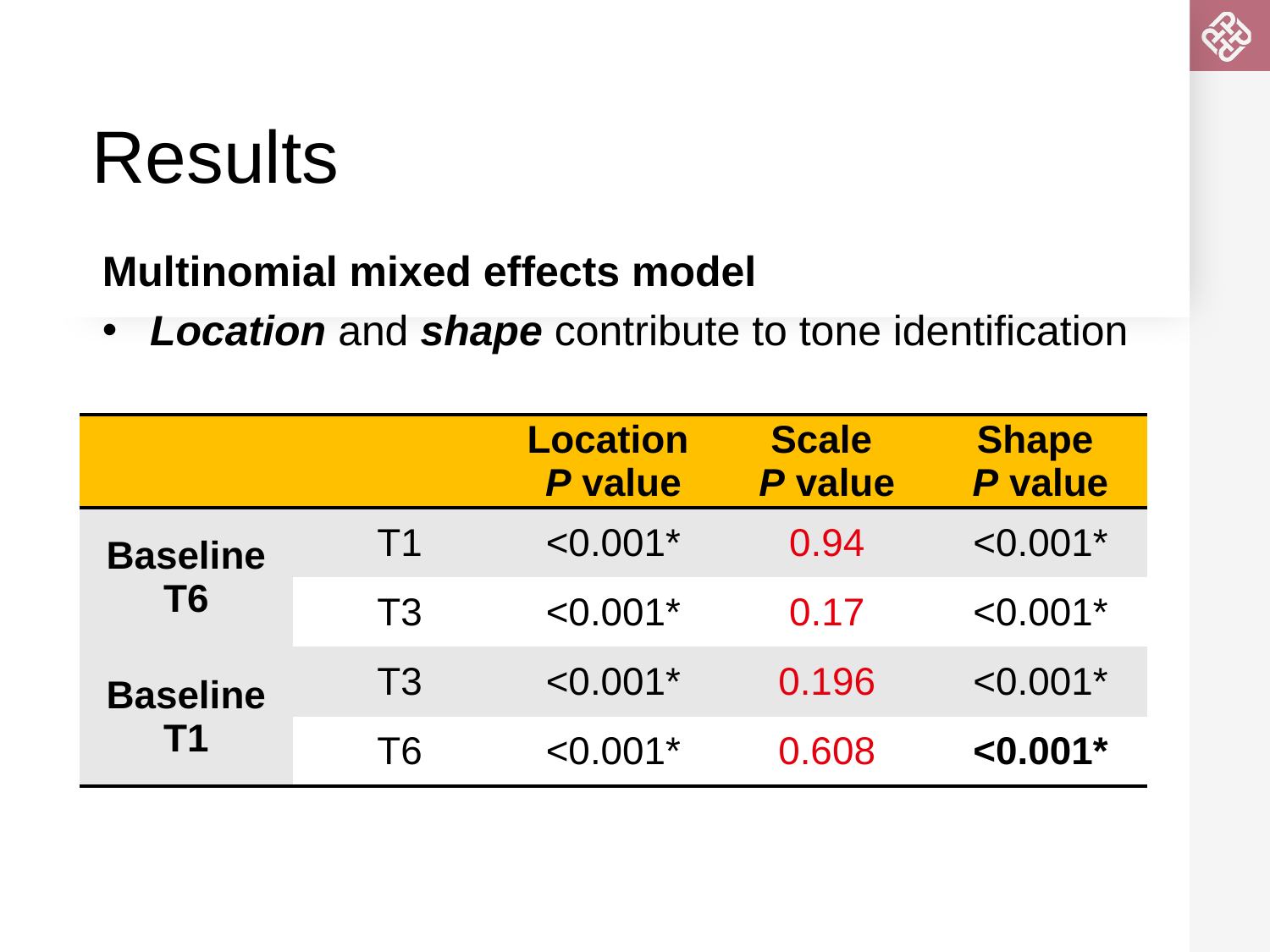

# Results
Multinomial mixed effects model
Location and shape contribute to tone identification
|  |  | Location P value | Scale P value | Shape P value |
| --- | --- | --- | --- | --- |
| Baseline T6 | T1 | <0.001\* | 0.94 | <0.001\* |
|  | T3 | <0.001\* | 0.17 | <0.001\* |
| Baseline T1 | T3 | <0.001\* | 0.196 | <0.001\* |
|  | T6 | <0.001\* | 0.608 | <0.001\* |